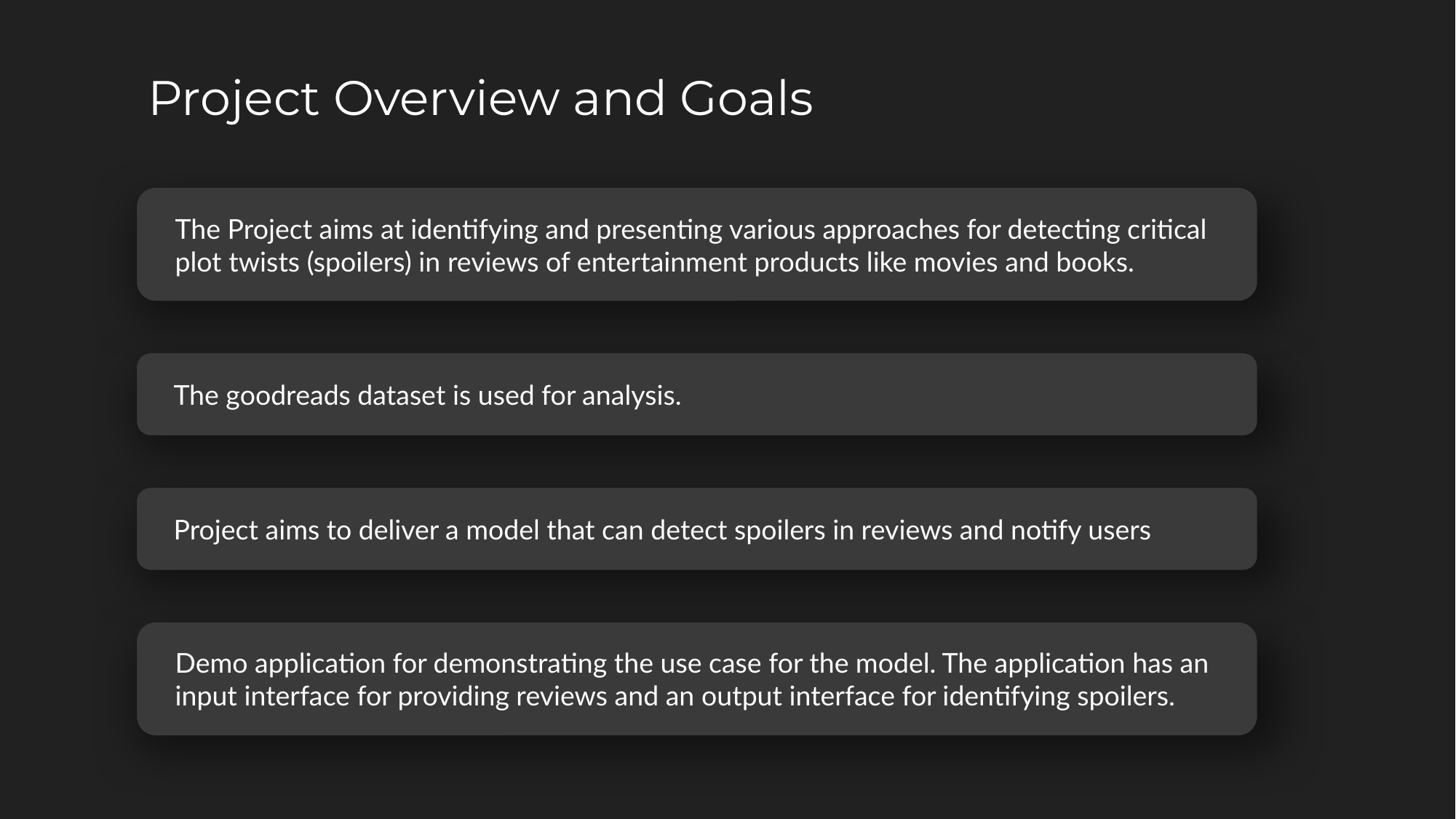

Project Overview and Goals
The Project aims at identifying and presenting various approaches for detecting critical plot twists (spoilers) in reviews of entertainment products like movies and books.

The goodreads dataset is used for analysis.

Project aims to deliver a model that can detect spoilers in reviews and notify users

Demo application for demonstrating the use case for the model. The application has an input interface for providing reviews and an output interface for identifying spoilers.